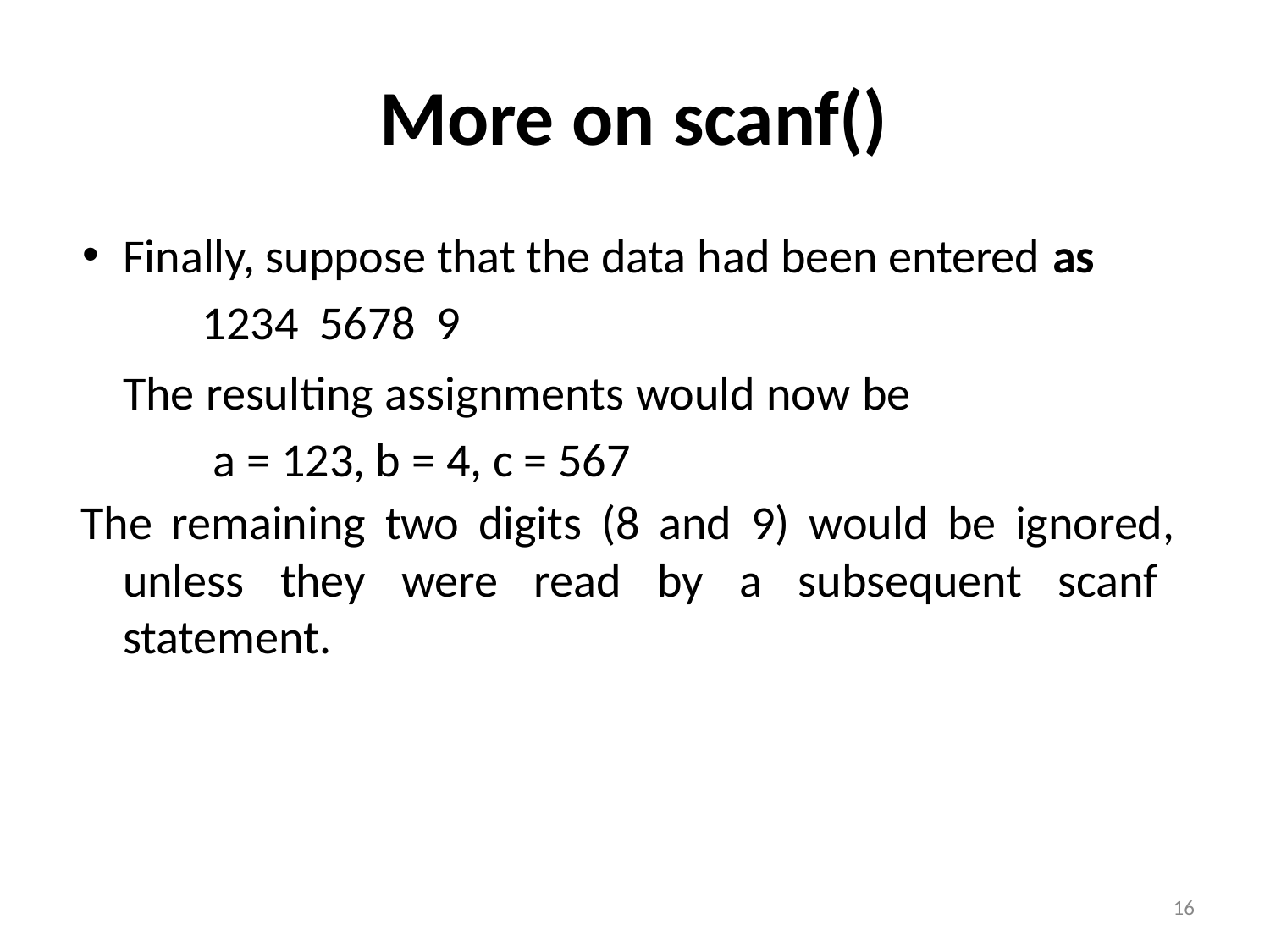

# More on scanf()
Finally, suppose that the data had been entered as
1234 5678 9
The resulting assignments would now be  a = 123, b = 4, c = 567
The remaining two digits (8 and 9) would be ignored,  unless they were read by a subsequent scanf  statement.
16